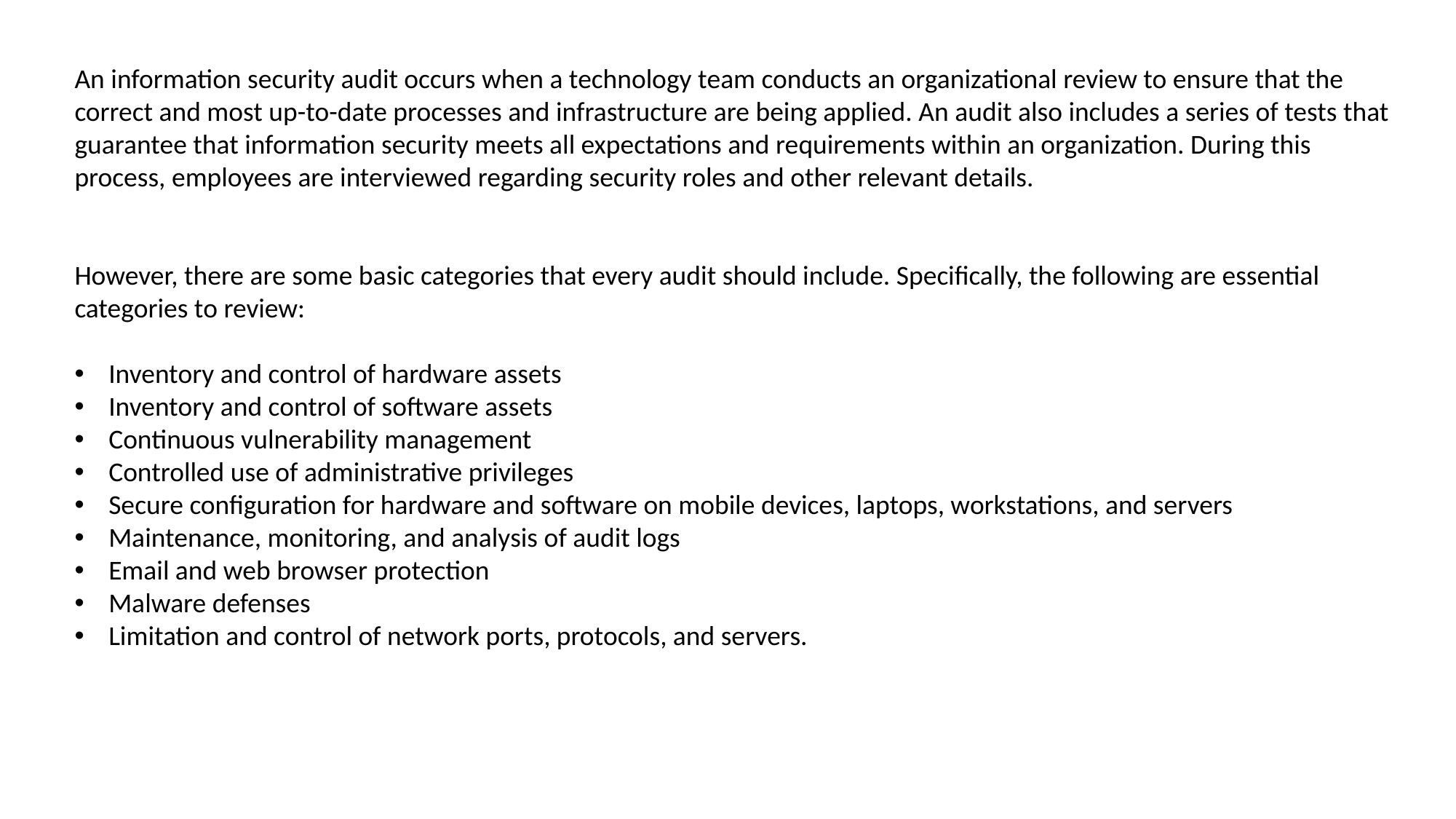

An information security audit occurs when a technology team conducts an organizational review to ensure that the correct and most up-to-date processes and infrastructure are being applied. An audit also includes a series of tests that guarantee that information security meets all expectations and requirements within an organization. During this process, employees are interviewed regarding security roles and other relevant details.

However, there are some basic categories that every audit should include. Specifically, the following are essential categories to review:

Inventory and control of hardware assets
Inventory and control of software assets
Continuous vulnerability management
Controlled use of administrative privileges
Secure configuration for hardware and software on mobile devices, laptops, workstations, and servers
Maintenance, monitoring, and analysis of audit logs
Email and web browser protection
Malware defenses
Limitation and control of network ports, protocols, and servers.